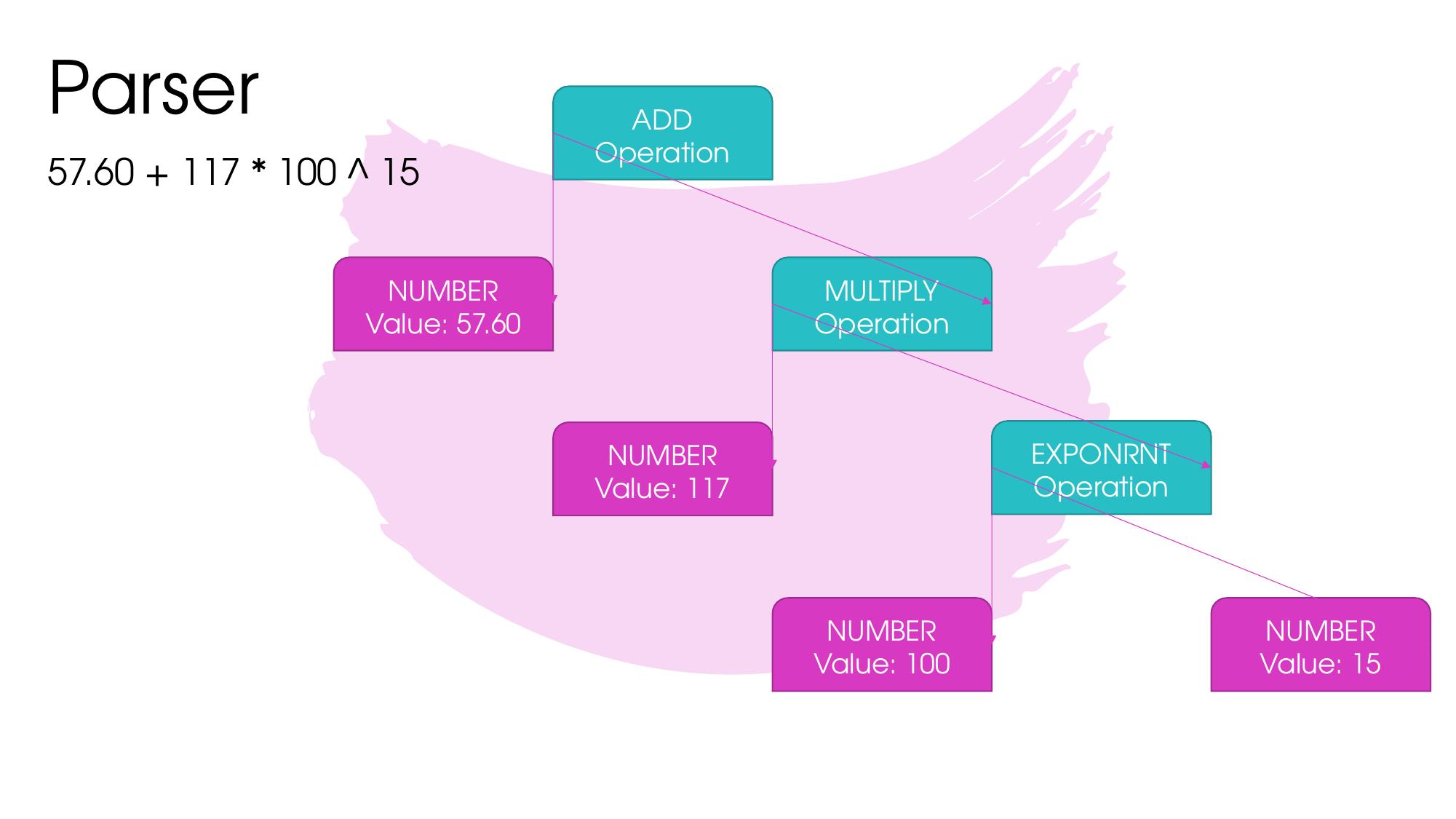

# Parser
ADD Operation
57.60 + 117 * 100 ^ 15

NUMBER
Value: 57.60
MULTIPLY Operation
EXPONRNT Operation
NUMBER
Value: 117
NUMBER
Value: 100
NUMBER
Value: 15